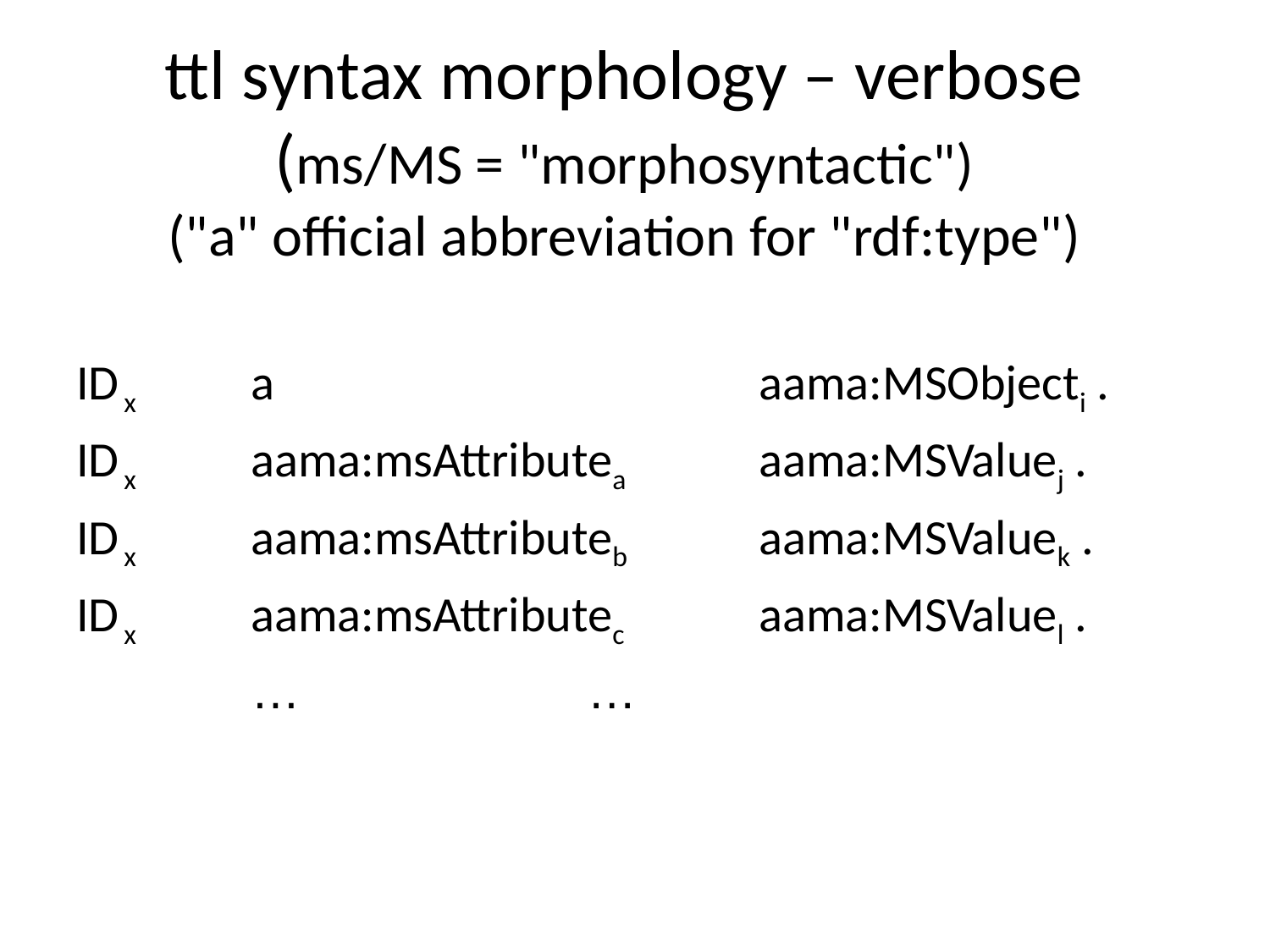

# ttl syntax morphology – verbose (ms/MS = "morphosyntactic") ("a" official abbreviation for "rdf:type")

ID	x	a				aama:MSObjecti .
ID	x 	aama:msAttributea		aama:MSValuej .
ID	x 	aama:msAttributeb		aama:MSValuek .
ID	x 	aama:msAttributec		aama:MSValuel .
		…		      …